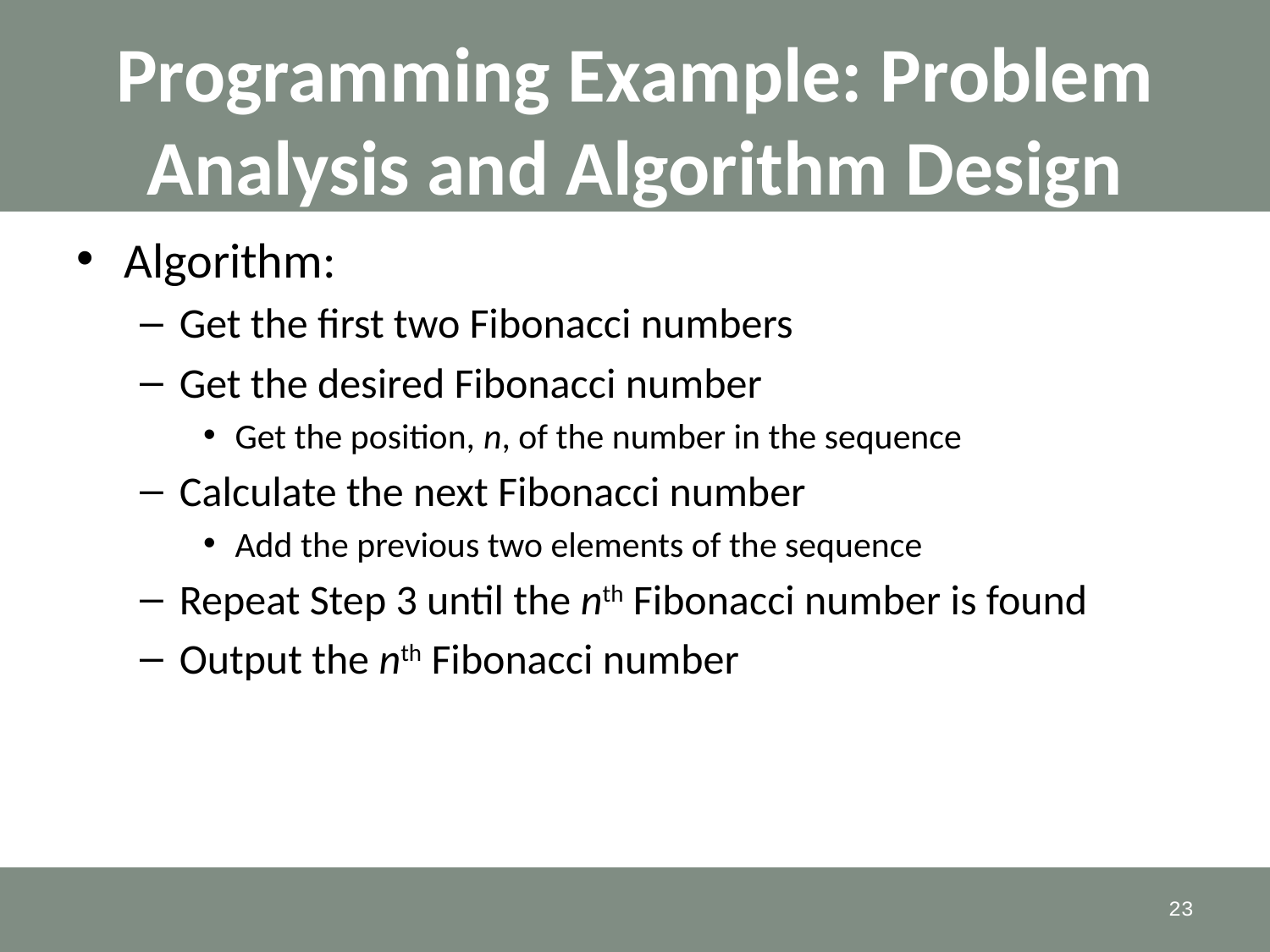

# Programming Example: Problem Analysis and Algorithm Design
Algorithm:
Get the first two Fibonacci numbers
Get the desired Fibonacci number
Get the position, n, of the number in the sequence
Calculate the next Fibonacci number
Add the previous two elements of the sequence
Repeat Step 3 until the nth Fibonacci number is found
Output the nth Fibonacci number

23